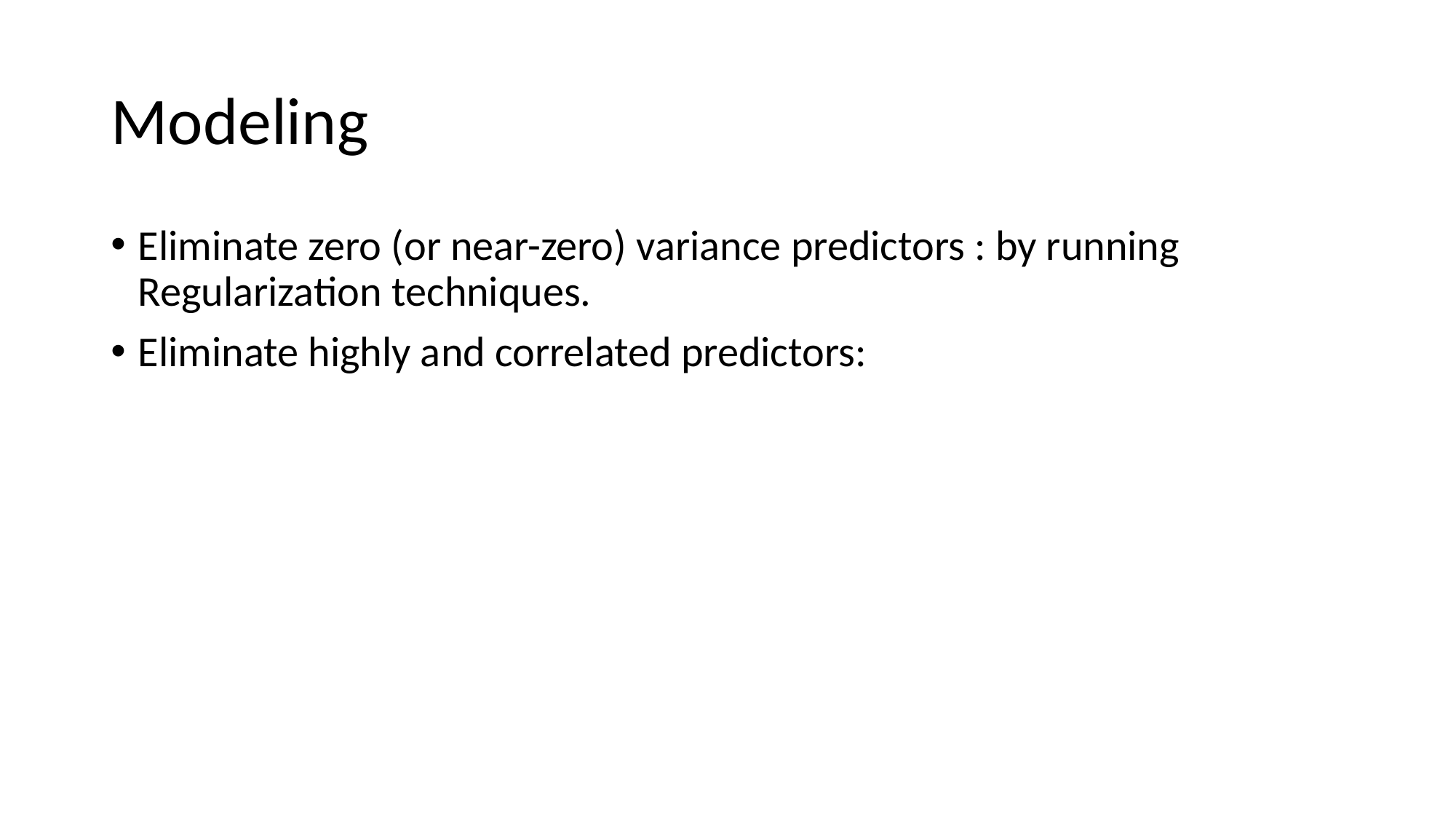

# Modeling
Eliminate zero (or near-zero) variance predictors : by running Regularization techniques.
Eliminate highly and correlated predictors: